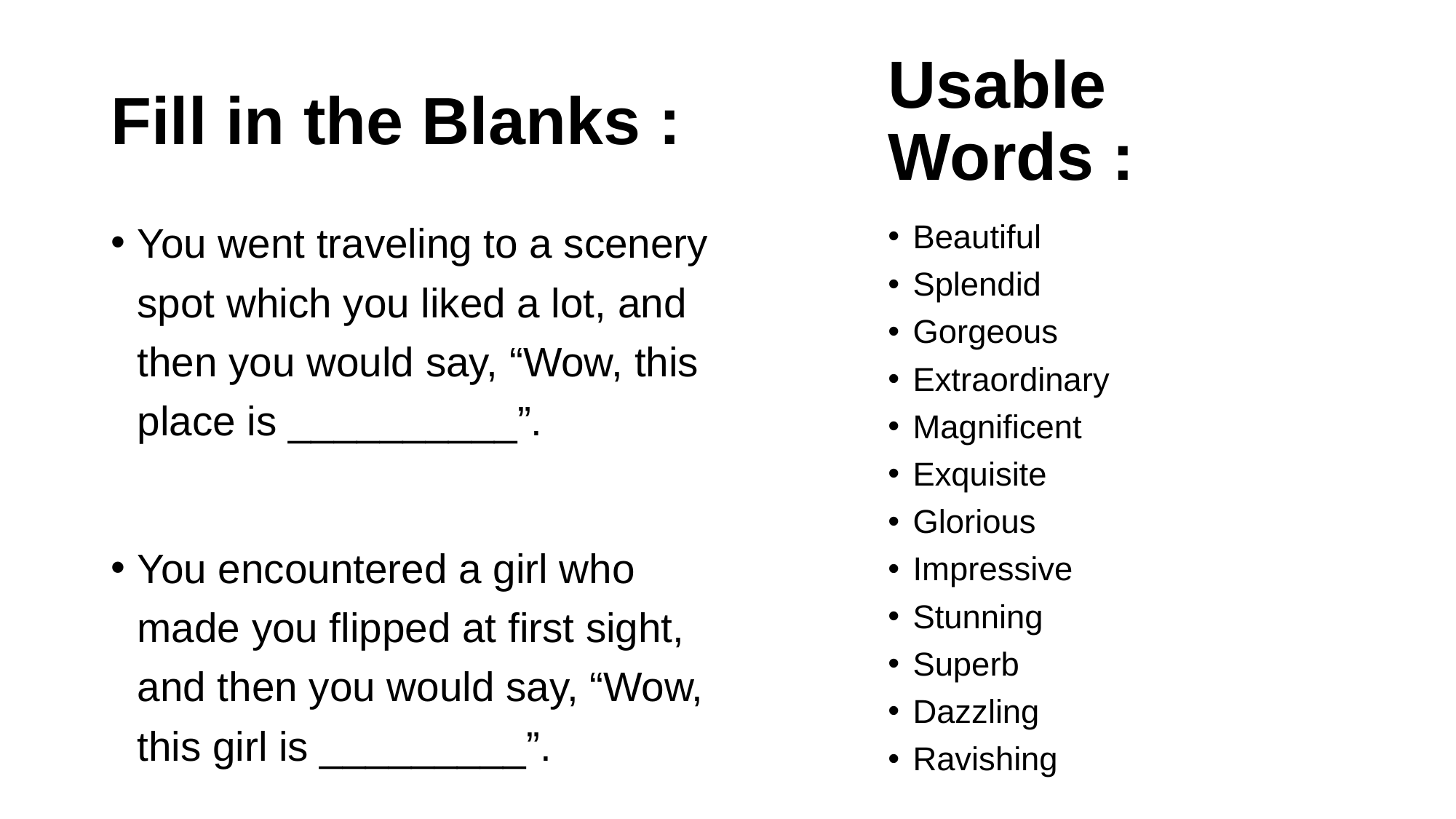

# Fill in the Blanks :
Usable Words :
You went traveling to a scenery spot which you liked a lot, and then you would say, “Wow, this place is __________”.

You encountered a girl who made you flipped at first sight, and then you would say, “Wow, this girl is _________”.
Beautiful
Splendid
Gorgeous
Extraordinary
Magnificent
Exquisite
Glorious
Impressive
Stunning
Superb
Dazzling
Ravishing